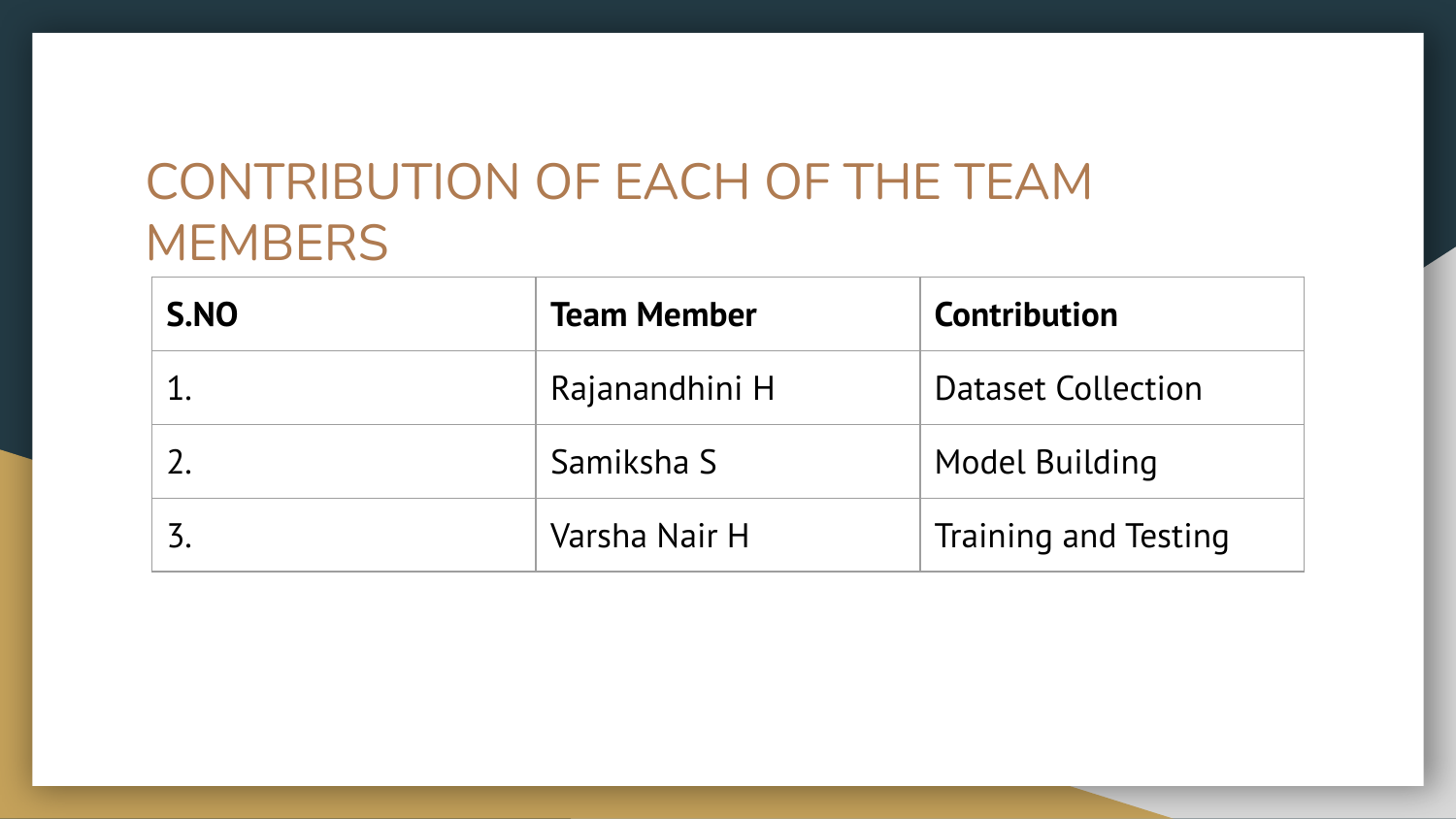

# CONTRIBUTION OF EACH OF THE TEAM MEMBERS
| S.NO | Team Member | Contribution |
| --- | --- | --- |
| 1. | Rajanandhini H | Dataset Collection |
| 2. | Samiksha S | Model Building |
| 3. | Varsha Nair H | Training and Testing |